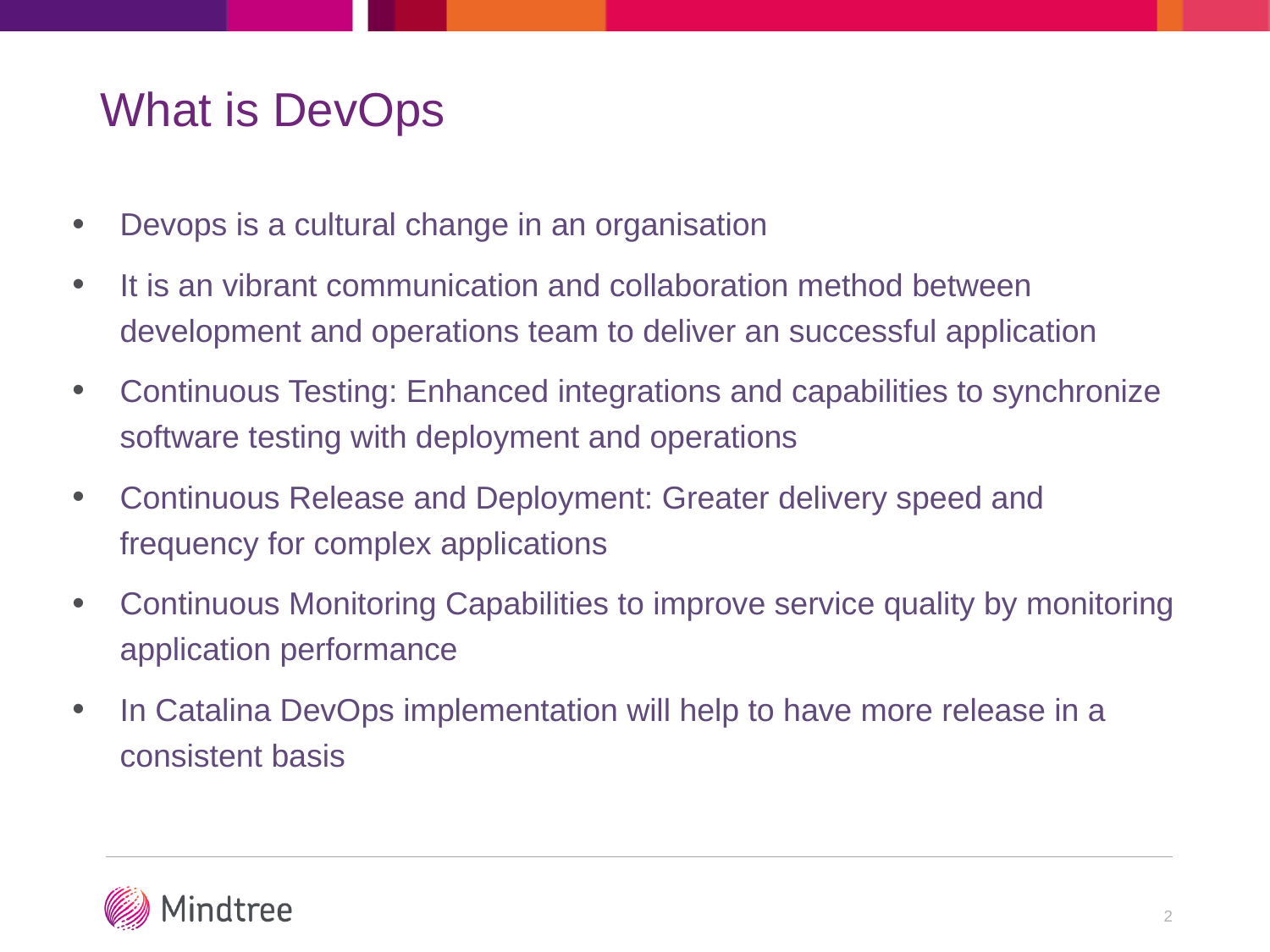

# What is DevOps
Devops is a cultural change in an organisation
It is an vibrant communication and collaboration method between development and operations team to deliver an successful application
Continuous Testing: Enhanced integrations and capabilities to synchronize software testing with deployment and operations
Continuous Release and Deployment: Greater delivery speed and frequency for complex applications
Continuous Monitoring Capabilities to improve service quality by monitoring application performance
In Catalina DevOps implementation will help to have more release in a consistent basis

2